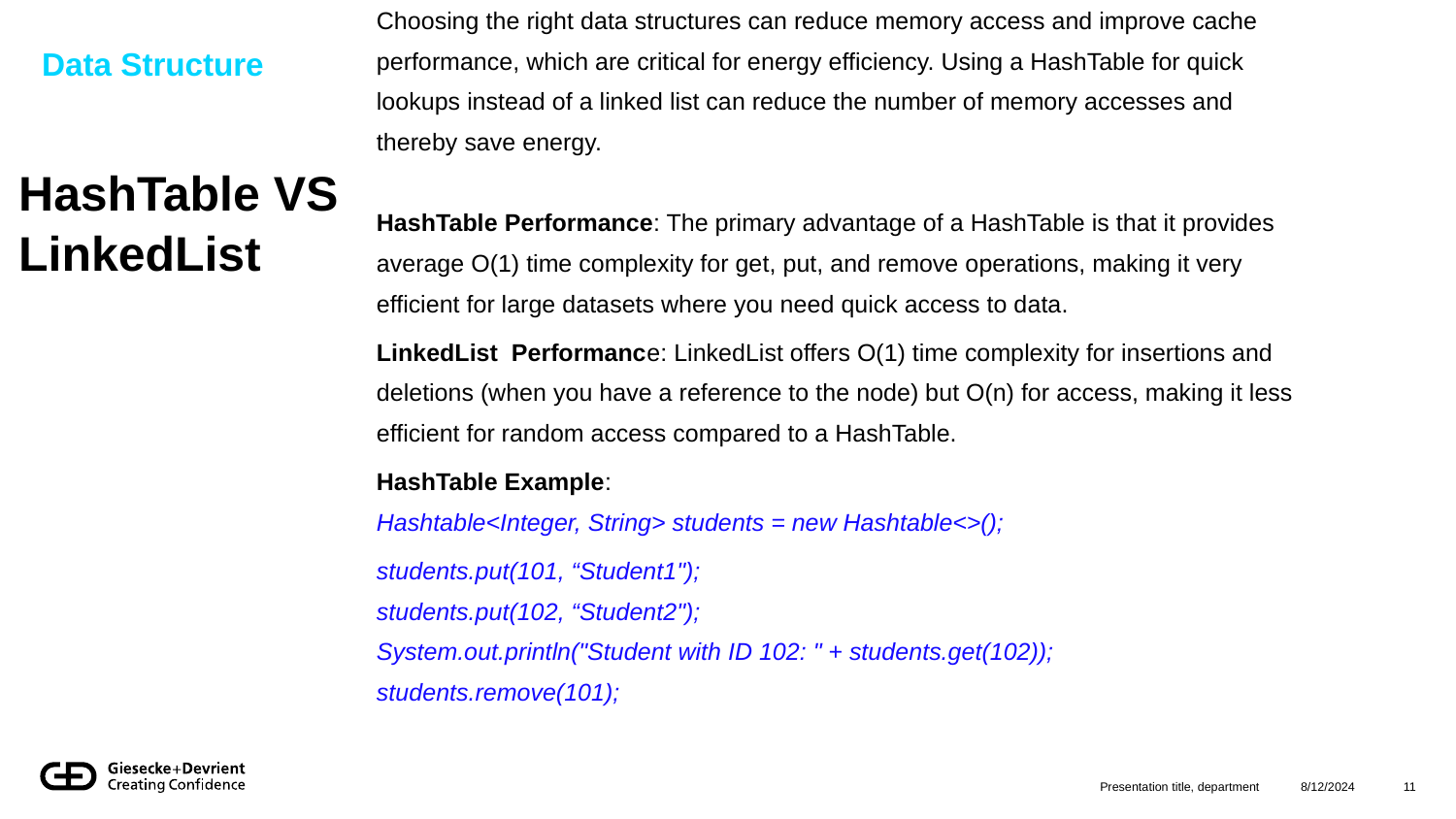

Choosing the right data structures can reduce memory access and improve cache performance, which are critical for energy efficiency. Using a HashTable for quick lookups instead of a linked list can reduce the number of memory accesses and thereby save energy.
HashTable Performance: The primary advantage of a HashTable is that it provides average O(1) time complexity for get, put, and remove operations, making it very efficient for large datasets where you need quick access to data.
LinkedList  Performance: LinkedList offers O(1) time complexity for insertions and deletions (when you have a reference to the node) but O(n) for access, making it less efficient for random access compared to a HashTable.
HashTable Example:
Hashtable<Integer, String> students = new Hashtable<>();
students.put(101, “Student1");
students.put(102, “Student2");
System.out.println("Student with ID 102: " + students.get(102));
students.remove(101);
Data Structure
# HashTable VS LinkedList
Presentation title, department
8/12/2024
11